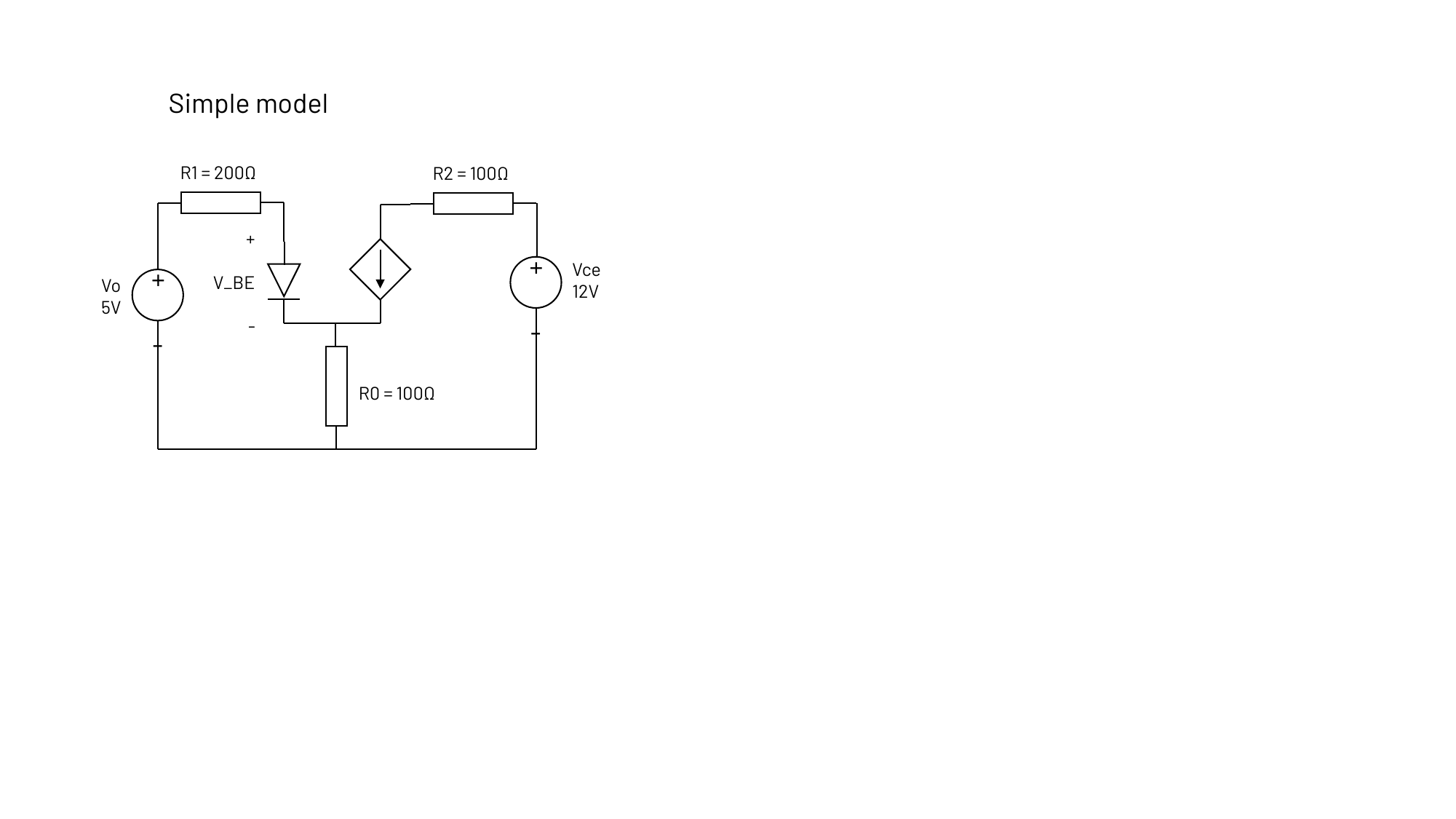

Simple model
R1 = 200Ω

R2 = 100Ω

+
V_BE
-

+
-

Vce
12V
+
-

Vo
5V
R0 = 100Ω